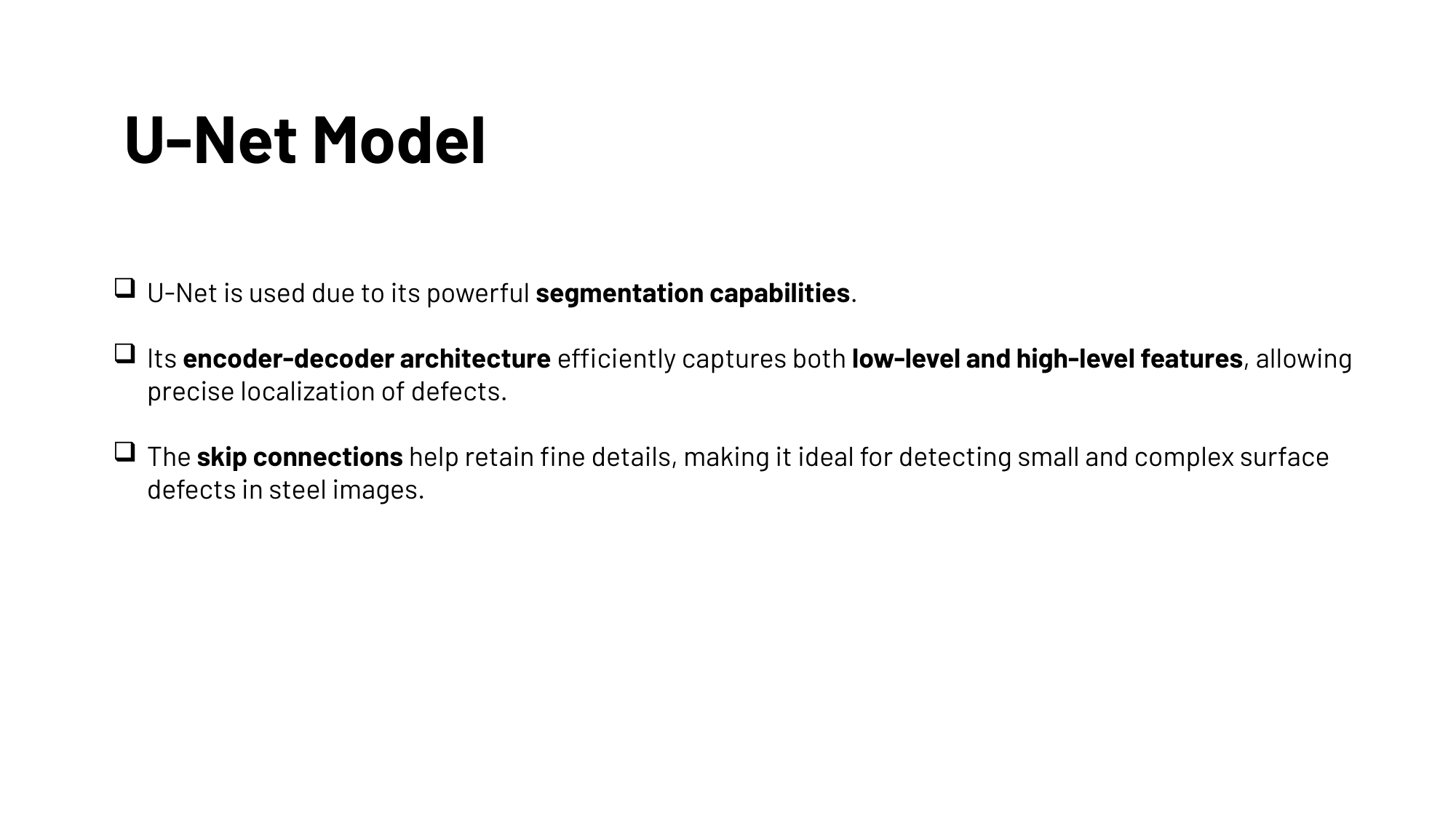

U-Net Model
U-Net is used due to its powerful segmentation capabilities.

Its encoder-decoder architecture efficiently captures both low-level and high-level features, allowing precise localization of defects.

The skip connections help retain fine details, making it ideal for detecting small and complex surface defects in steel images.